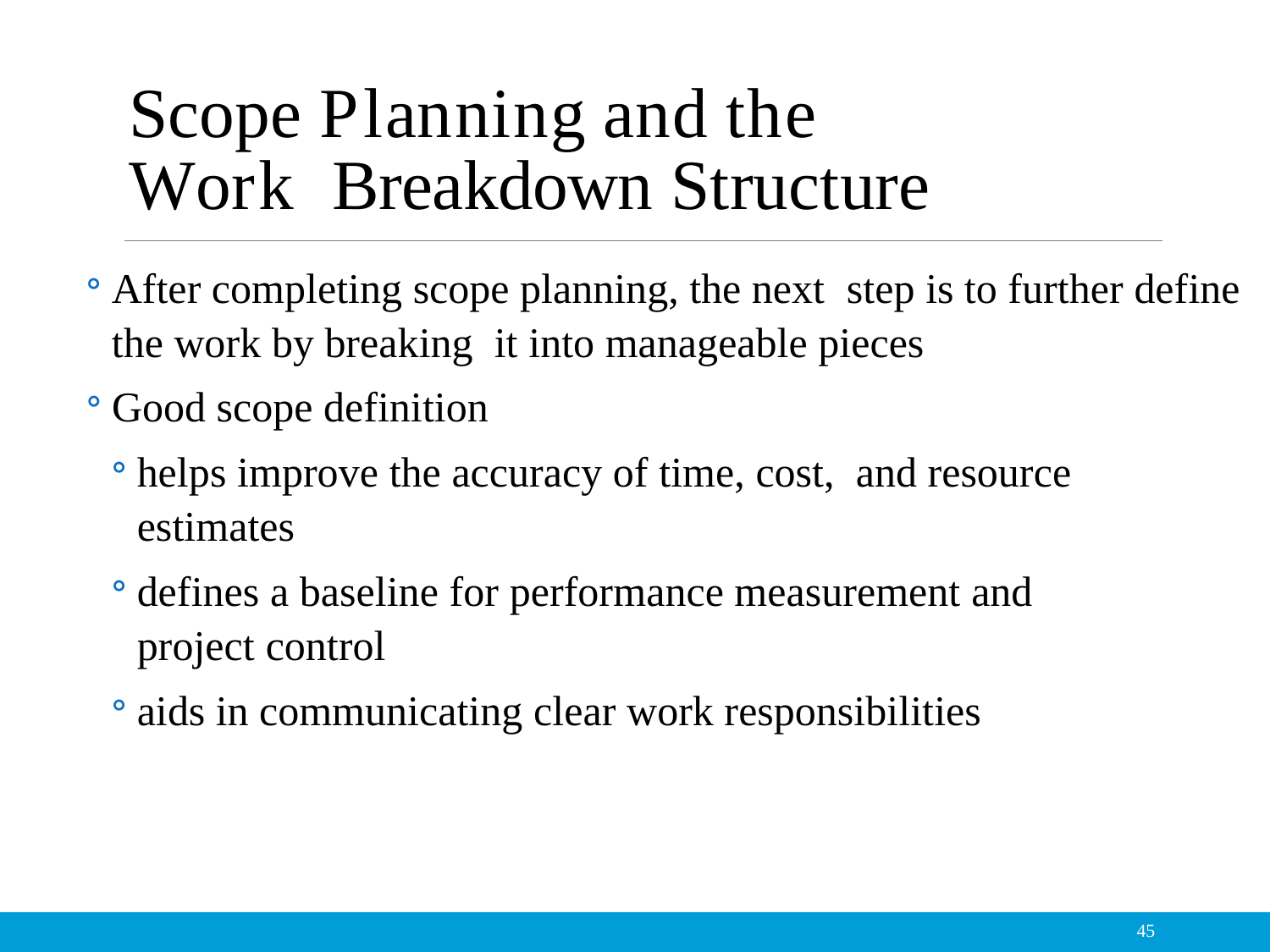

# Scope Planning and the Work  Breakdown Structure

After completing scope planning, the next  step is to further define the work by breaking  it into manageable pieces
Good scope definition
helps improve the accuracy of time, cost,  and resource estimates
defines a baseline for performance measurement and project control
aids in communicating clear work responsibilities
45